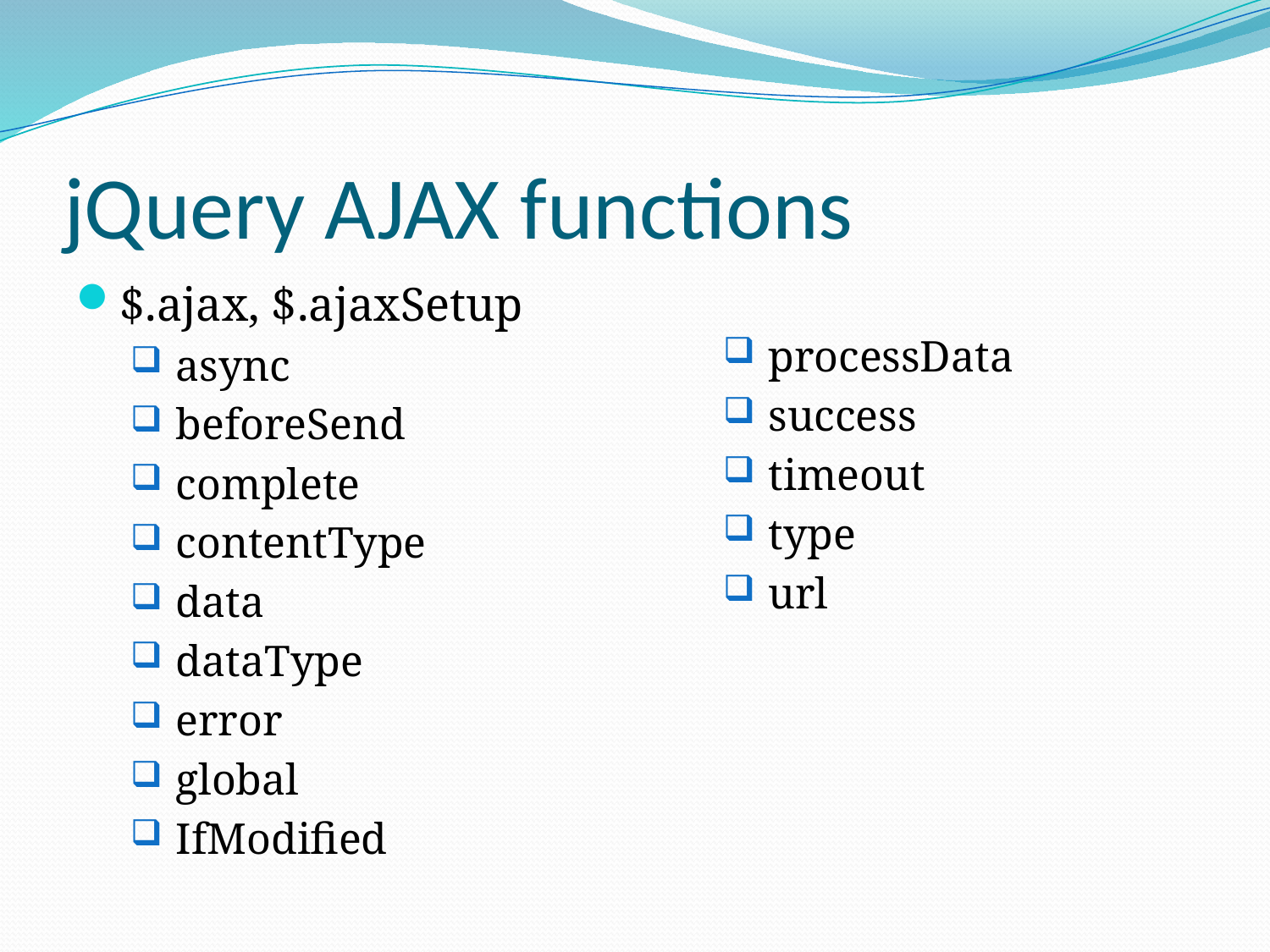

# jQuery AJAX functions

 processData
 success
 timeout
 type
 url

$.ajax, $.ajaxSetup
 async
 beforeSend
 complete
 contentType
 data
 dataType
 error
 global
 IfModified